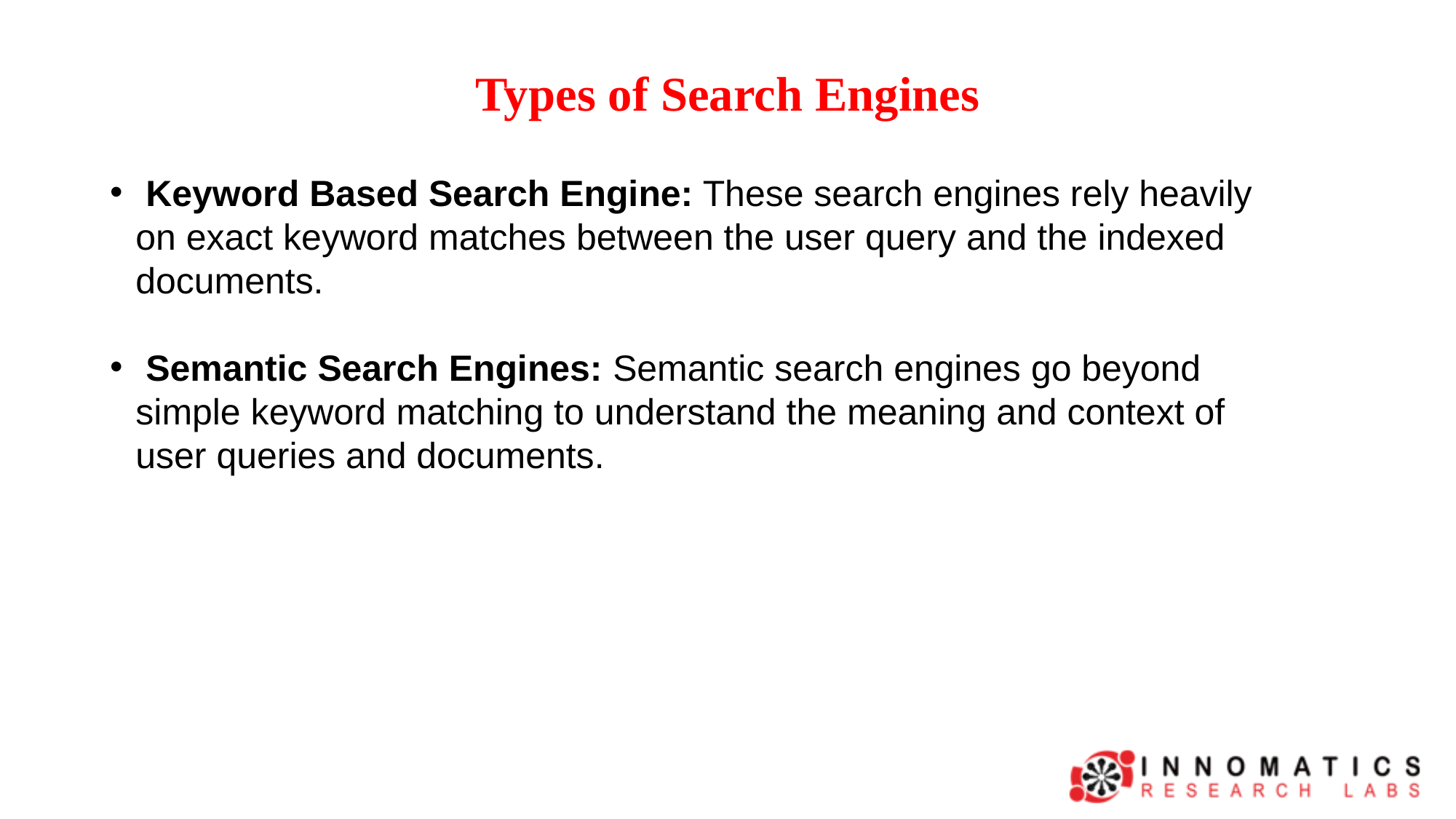

Types of Search Engines
 Keyword Based Search Engine: These search engines rely heavily on exact keyword matches between the user query and the indexed documents.

 Semantic Search Engines: Semantic search engines go beyond simple keyword matching to understand the meaning and context of user queries and documents.